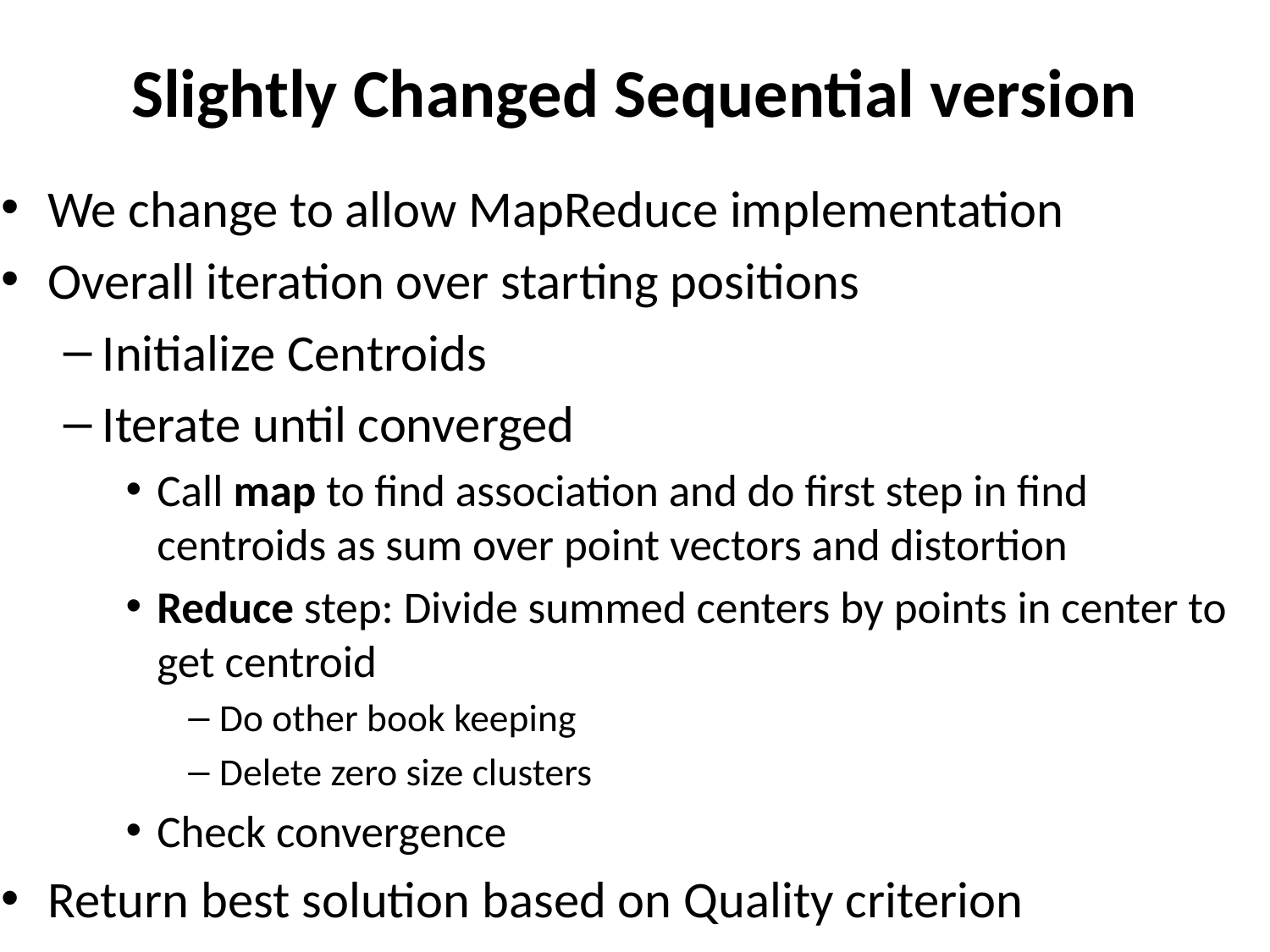

# Slightly Changed Sequential version
We change to allow MapReduce implementation
Overall iteration over starting positions
Initialize Centroids
Iterate until converged
Call map to find association and do first step in find centroids as sum over point vectors and distortion
Reduce step: Divide summed centers by points in center to get centroid
Do other book keeping
Delete zero size clusters
Check convergence
Return best solution based on Quality criterion